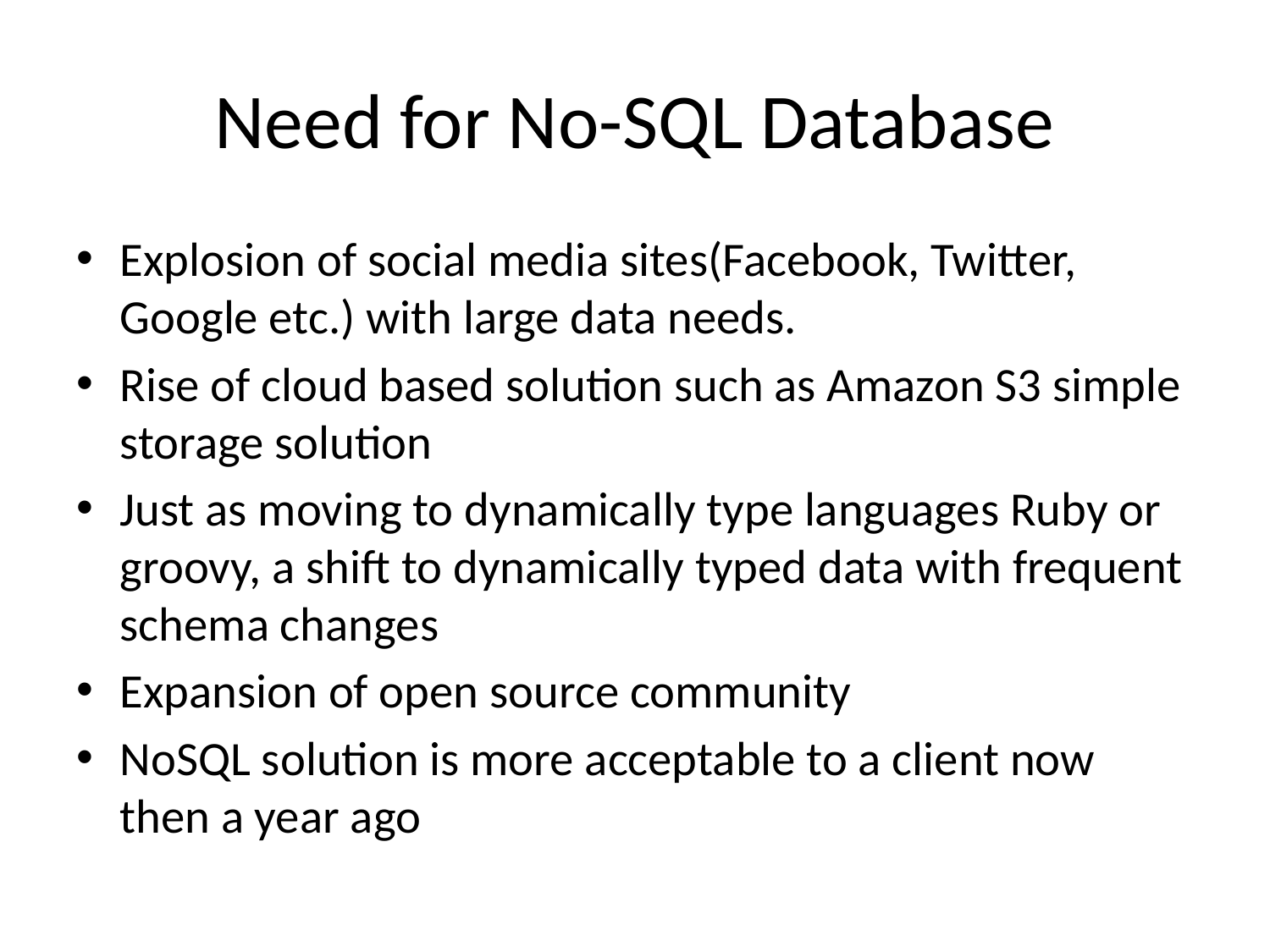

# Need for No-SQL Database
Explosion of social media sites(Facebook, Twitter, Google etc.) with large data needs.
Rise of cloud based solution such as Amazon S3 simple storage solution
Just as moving to dynamically type languages Ruby or groovy, a shift to dynamically typed data with frequent schema changes
Expansion of open source community
NoSQL solution is more acceptable to a client now then a year ago